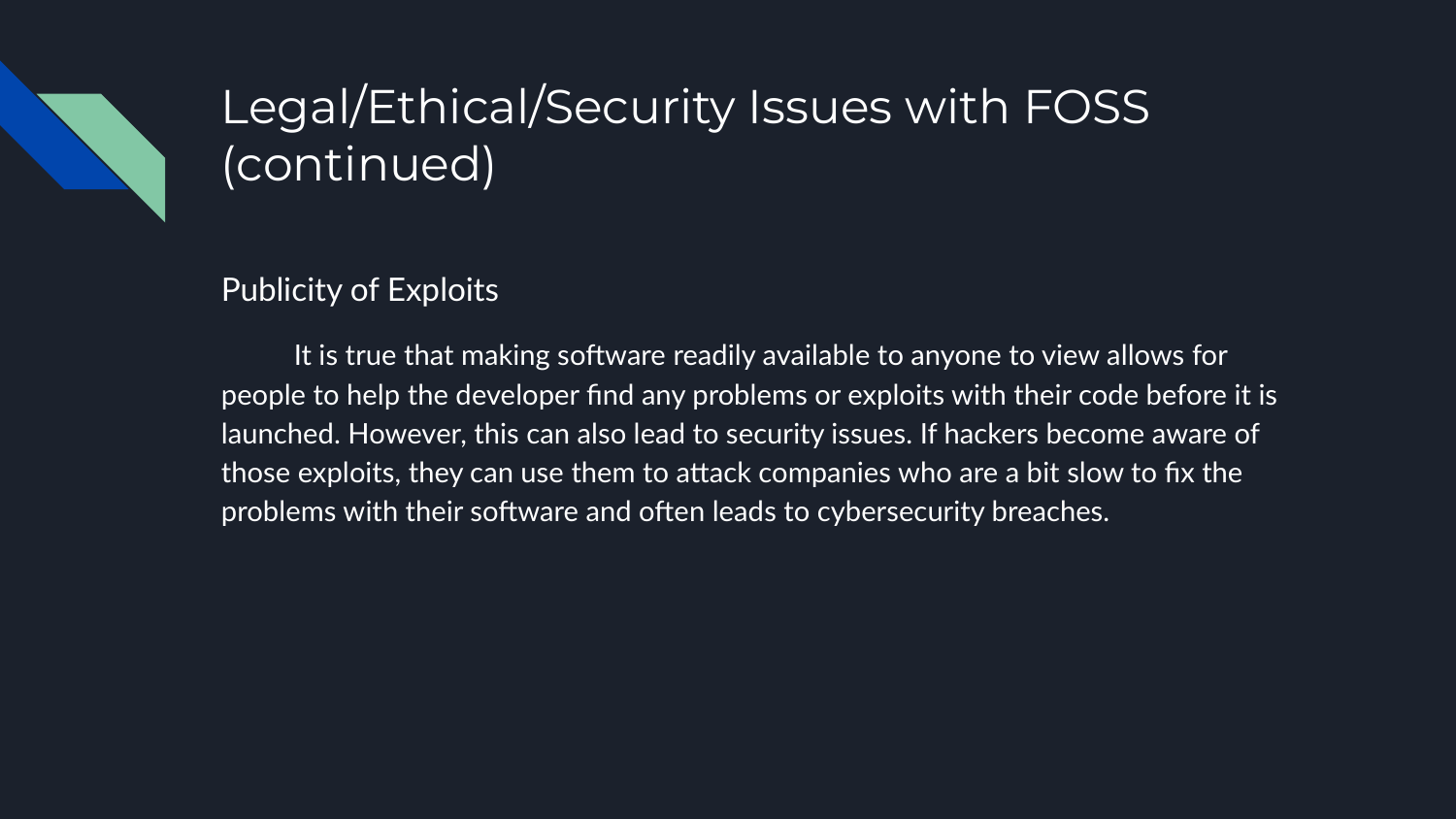

# Legal/Ethical/Security Issues with FOSS (continued)
Publicity of Exploits
It is true that making software readily available to anyone to view allows for people to help the developer find any problems or exploits with their code before it is launched. However, this can also lead to security issues. If hackers become aware of those exploits, they can use them to attack companies who are a bit slow to fix the problems with their software and often leads to cybersecurity breaches.